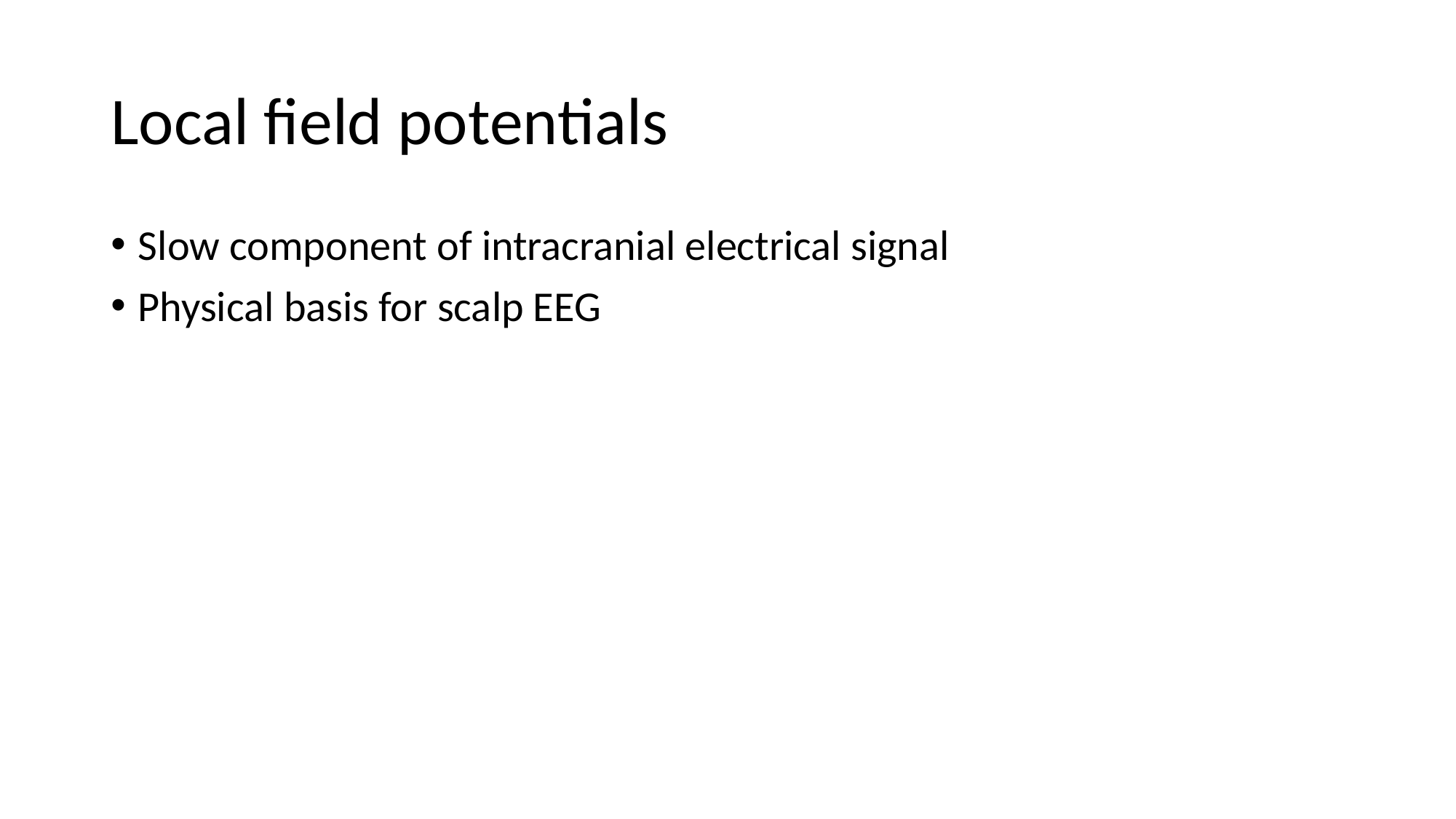

# Local field potentials
Slow component of intracranial electrical signal
Physical basis for scalp EEG